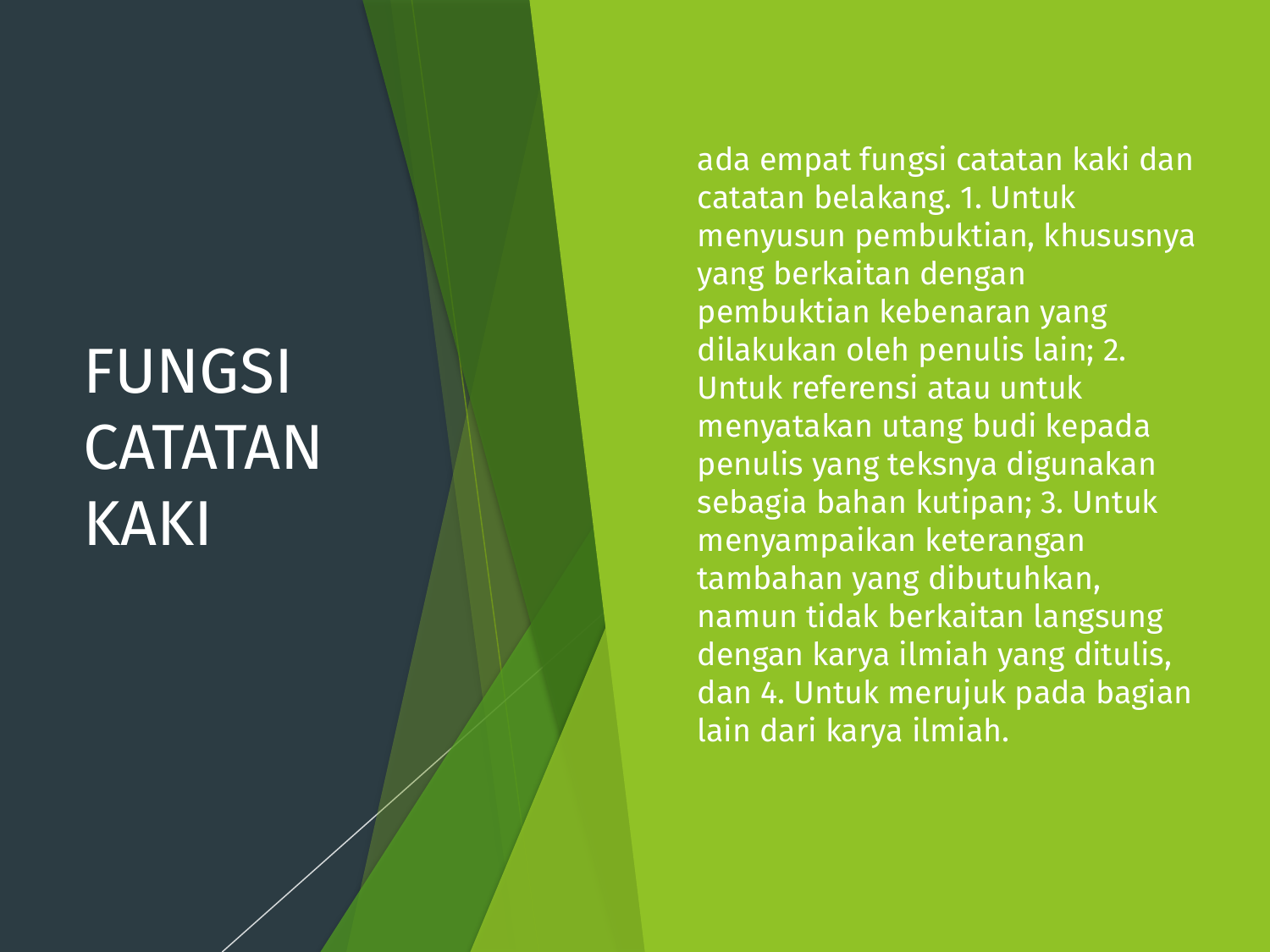

# FUNGSI CATATAN KAKI
ada empat fungsi catatan kaki dan catatan belakang. 1. Untuk menyusun pembuktian, khususnya yang berkaitan dengan pembuktian kebenaran yang dilakukan oleh penulis lain; 2. Untuk referensi atau untuk menyatakan utang budi kepada penulis yang teksnya digunakan sebagia bahan kutipan; 3. Untuk menyampaikan keterangan tambahan yang dibutuhkan, namun tidak berkaitan langsung dengan karya ilmiah yang ditulis, dan 4. Untuk merujuk pada bagian lain dari karya ilmiah.